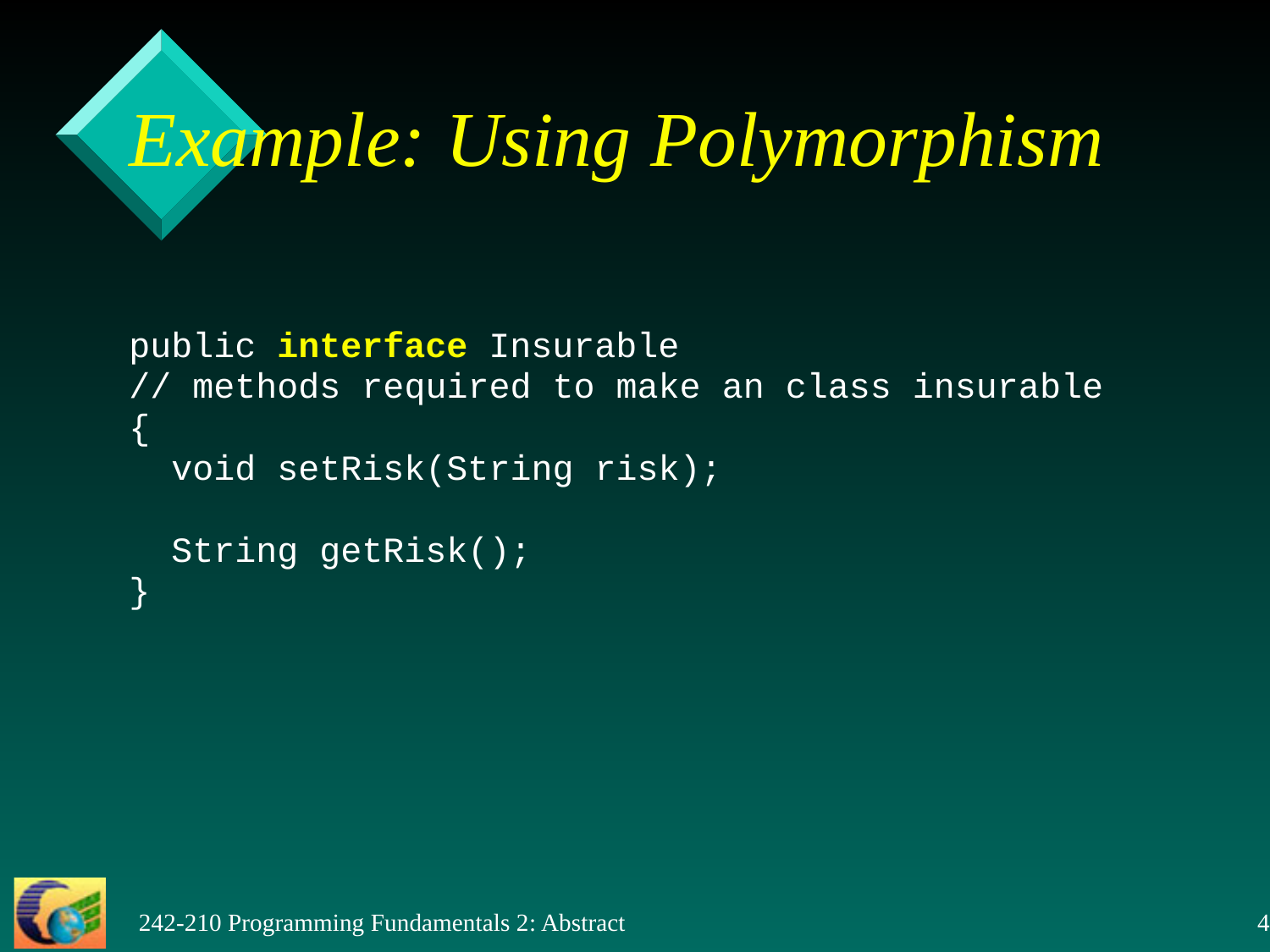

# Example: Using Polymorphism

public interface Insurable
// methods required to make an class insurable
{
  void setRisk(String risk);

  String getRisk();
}